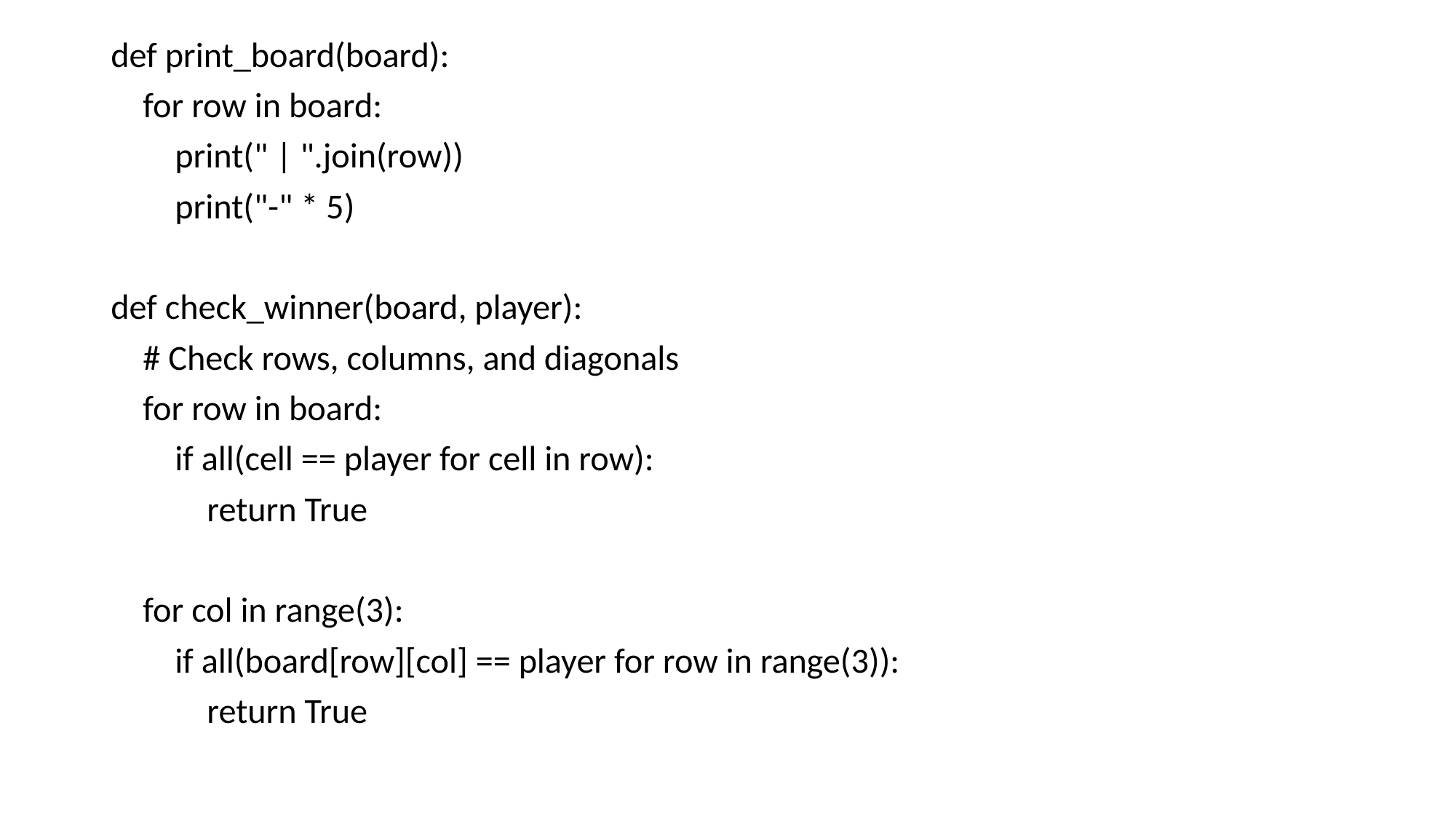

def print_board(board):
    for row in board:
        print(" | ".join(row))
        print("-" * 5)

def check_winner(board, player):
    # Check rows, columns, and diagonals
    for row in board:
        if all(cell == player for cell in row):
            return True

    for col in range(3):
        if all(board[row][col] == player for row in range(3)):
            return True